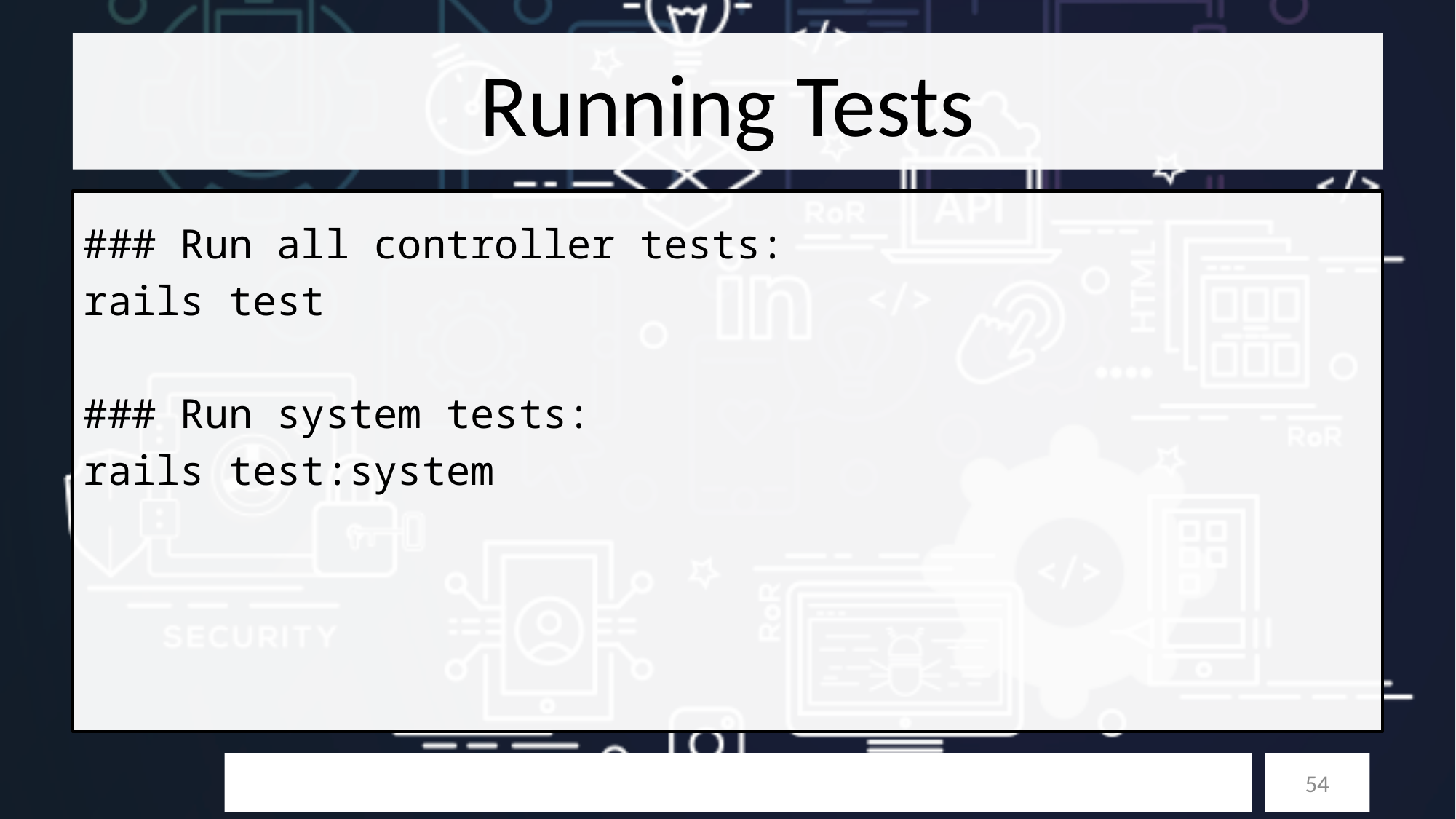

# Running Tests
### Run all controller tests:
rails test

### Run system tests:
rails test:system

54